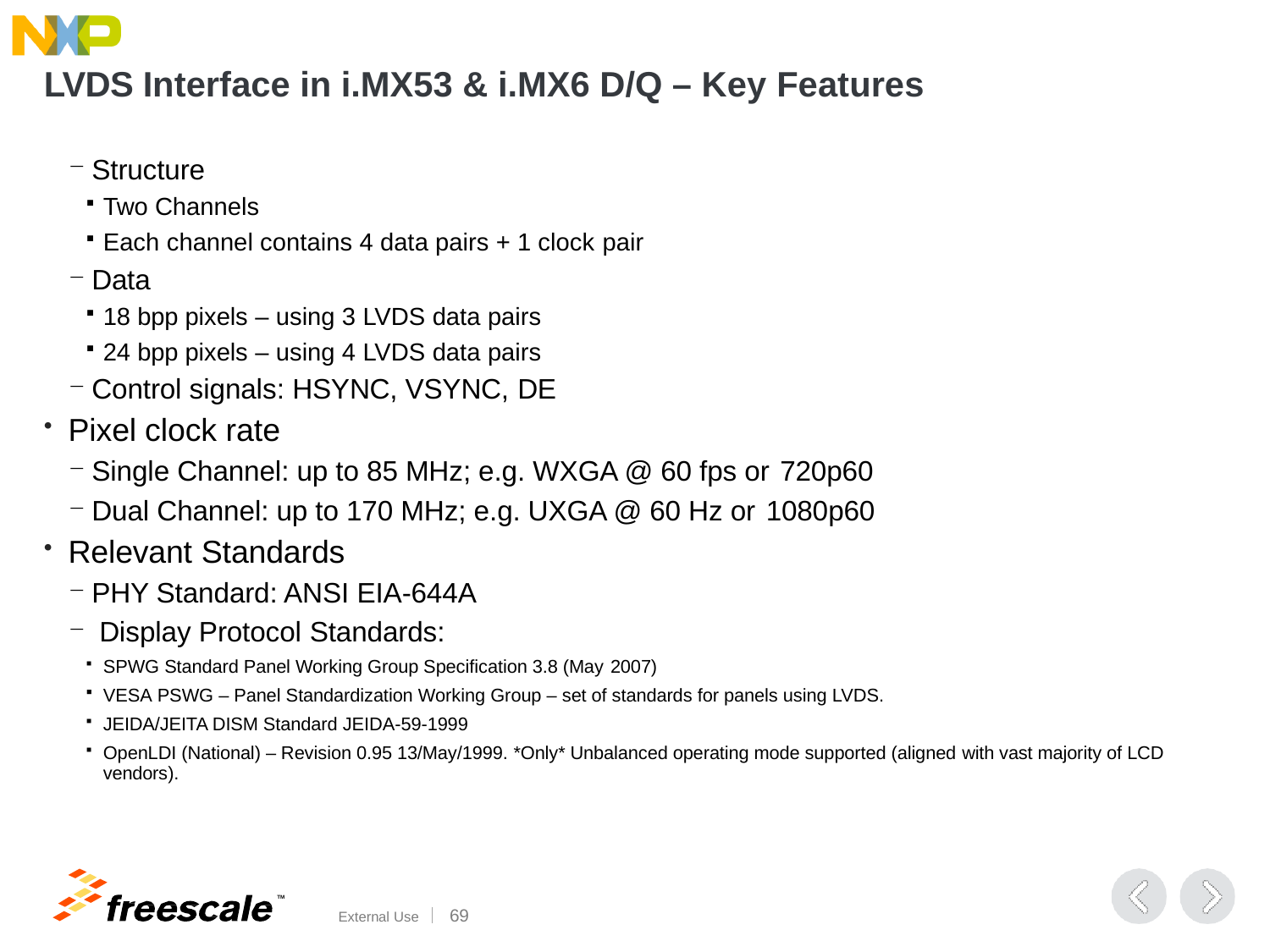

# LVDS Interface in i.MX53 & i.MX6 D/Q – Key Features
Structure
Two Channels
Each channel contains 4 data pairs + 1 clock pair
Data
18 bpp pixels – using 3 LVDS data pairs
24 bpp pixels – using 4 LVDS data pairs
Control signals: HSYNC, VSYNC, DE
Pixel clock rate
Single Channel: up to 85 MHz; e.g. WXGA @ 60 fps or 720p60
Dual Channel: up to 170 MHz; e.g. UXGA @ 60 Hz or 1080p60
Relevant Standards
PHY Standard: ANSI EIA-644A
Display Protocol Standards:
SPWG Standard Panel Working Group Specification 3.8 (May 2007)
VESA PSWG – Panel Standardization Working Group – set of standards for panels using LVDS.
JEIDA/JEITA DISM Standard JEIDA-59-1999
OpenLDI (National) – Revision 0.95 13/May/1999. *Only* Unbalanced operating mode supported (aligned with vast majority of LCD  vendors).
TM
External Use	69